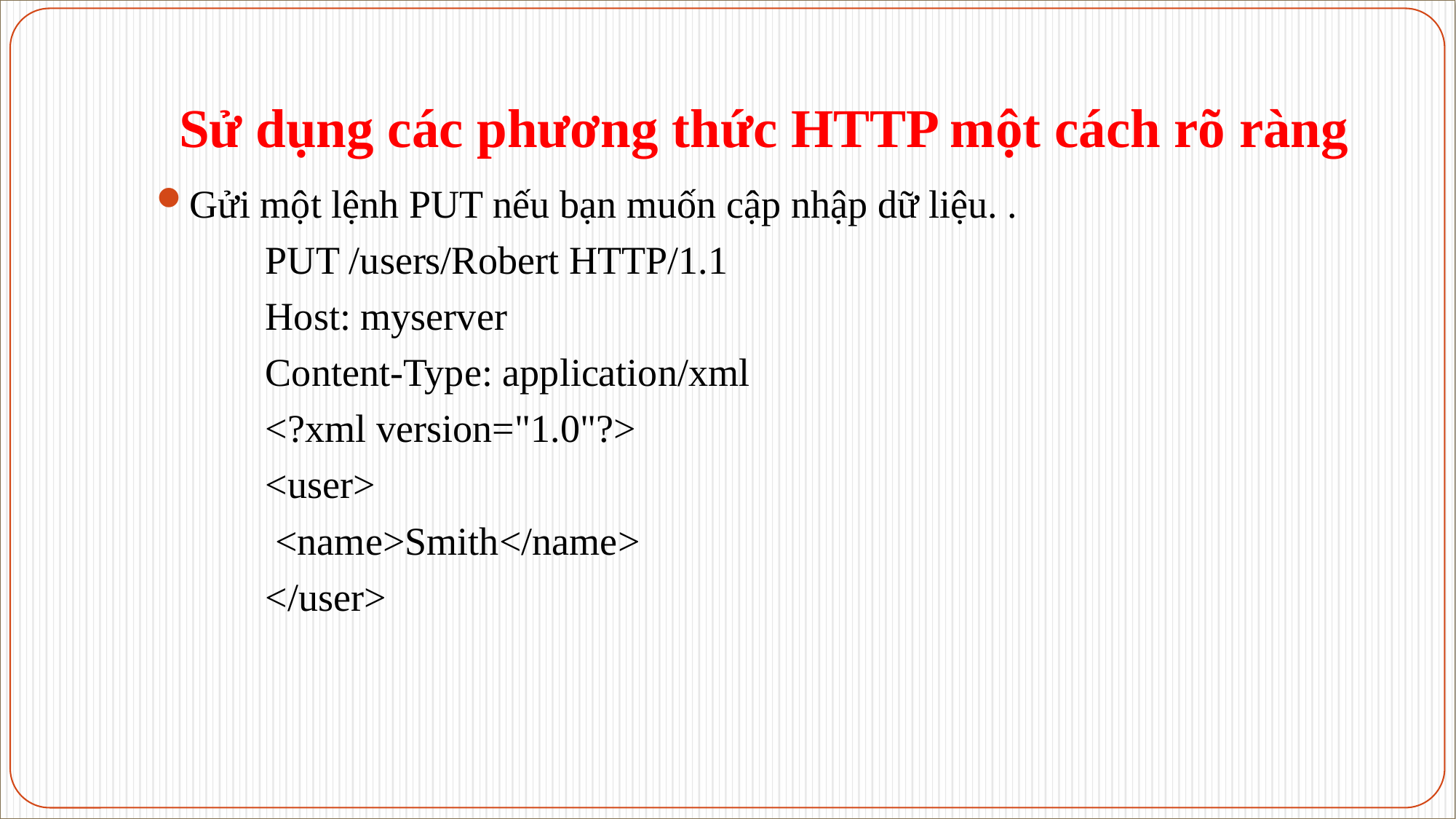

# Sử dụng các phương thức HTTP một cách rõ ràng
Gửi một lệnh PUT nếu bạn muốn cập nhập dữ liệu. .
	PUT /users/Robert HTTP/1.1
	Host: myserver
	Content-Type: application/xml
	<?xml version="1.0"?>
	<user>
	 <name>Smith</name>
	</user>